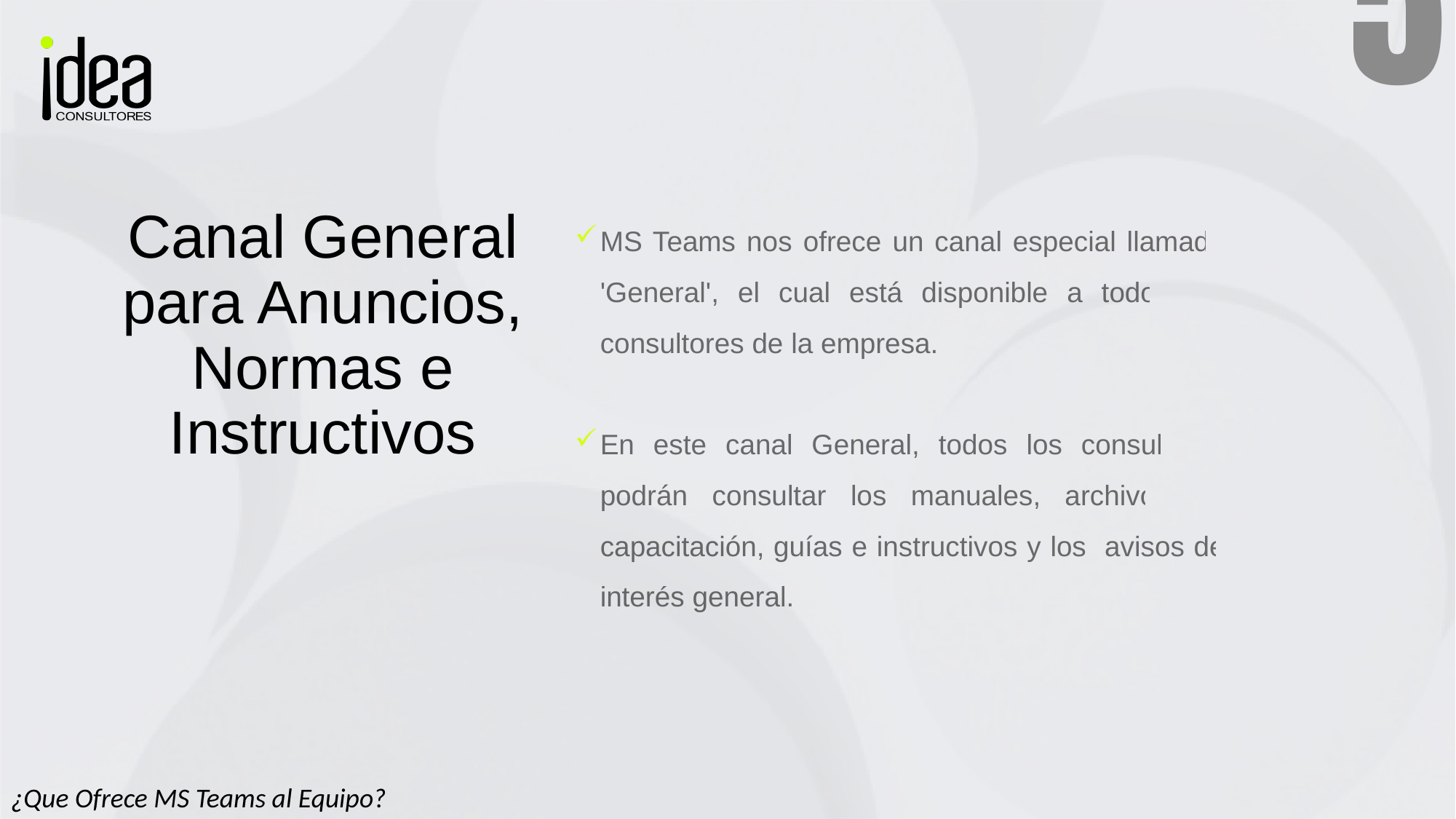

# Canal General para Anuncios, Normas e Instructivos
MS Teams nos ofrece un canal especial llamado 'General', el cual está disponible a todos los consultores de la empresa.

En este canal General, todos los consultores podrán consultar los manuales, archivos de capacitación, guías e instructivos y los  avisos de interés general.
¿Que Ofrece MS Teams al Equipo?